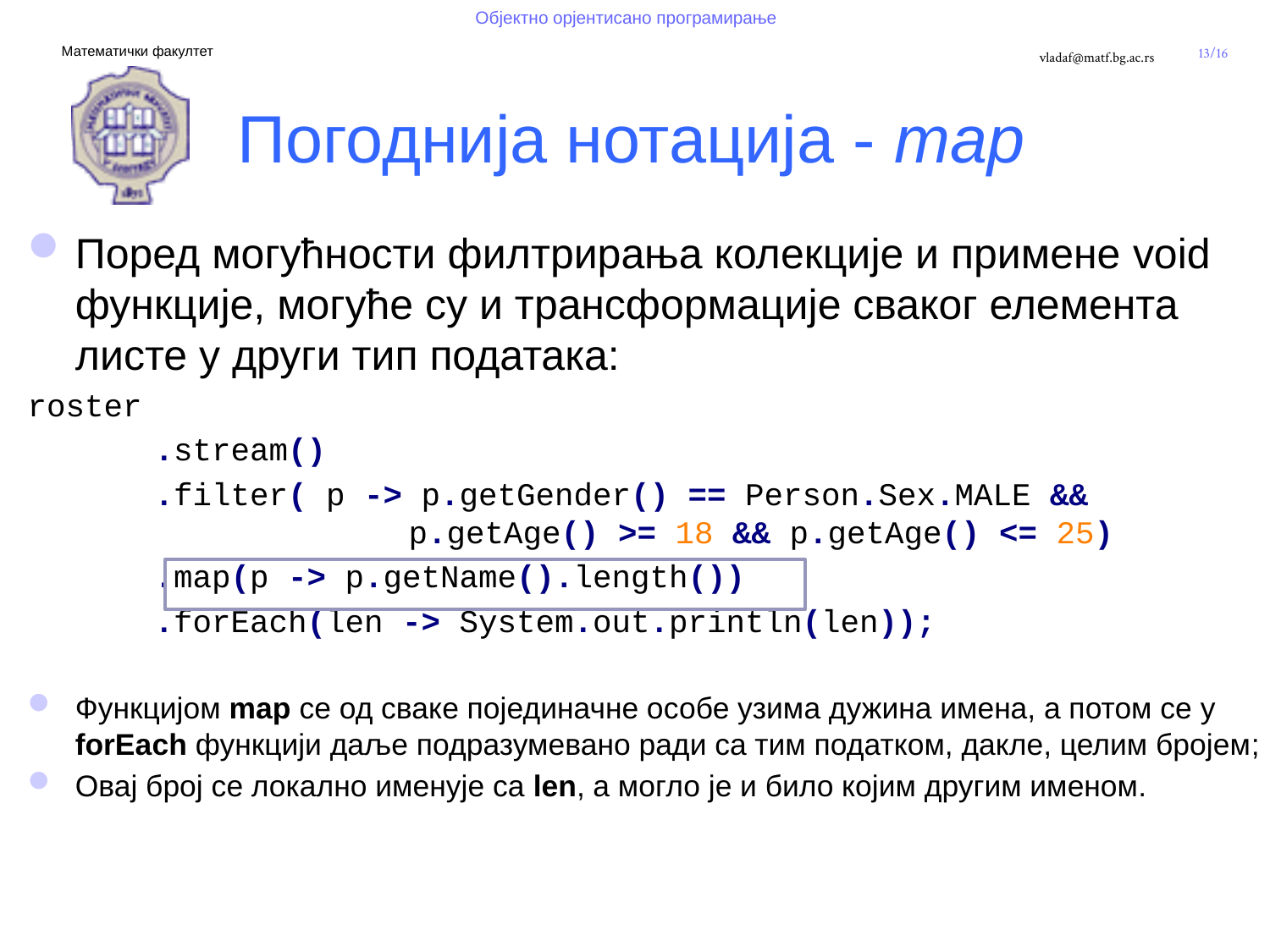

# Погоднија нотација - map
Поред могућности филтрирања колекције и примене void функције, могуће су и трансформације сваког елемента листе у други тип података:
roster
	.stream()
	.filter( p -> p.getGender() == Person.Sex.MALE && 				p.getAge() >= 18 && p.getAge() <= 25)
	.map(p -> p.getName().length())
	.forEach(len -> System.out.println(len));

Функцијом map се од сваке појединачне особе узима дужина имена, а потом се у forEach функцији даље подразумевано ради са тим податком, дакле, целим бројем;
Овај број се локално именује са len, a могло је и било којим другим именом.